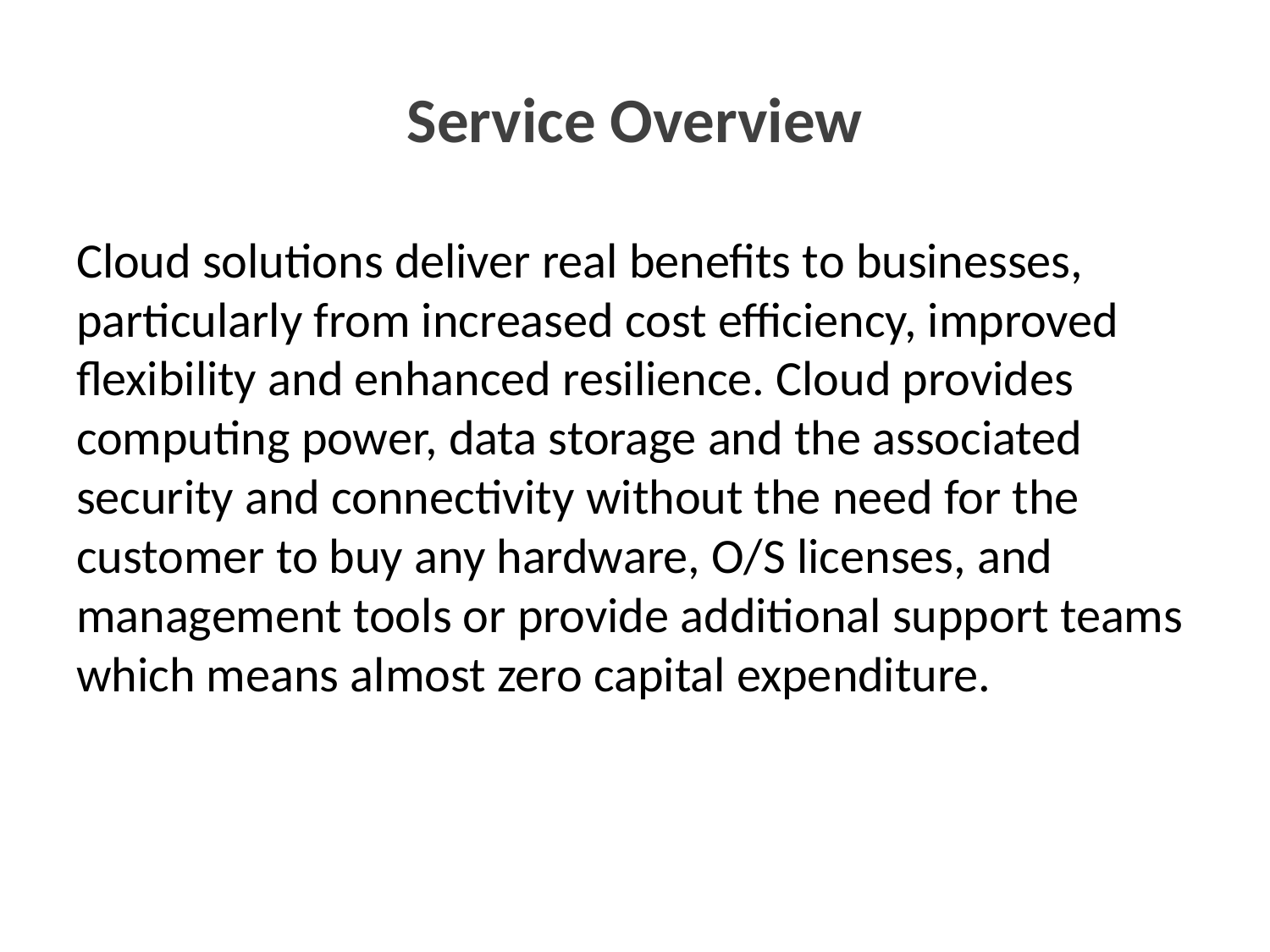

# Service Overview
Cloud solutions deliver real benefits to businesses, particularly from increased cost efficiency, improved flexibility and enhanced resilience. Cloud provides computing power, data storage and the associated security and connectivity without the need for the customer to buy any hardware, O/S licenses, and management tools or provide additional support teams which means almost zero capital expenditure.